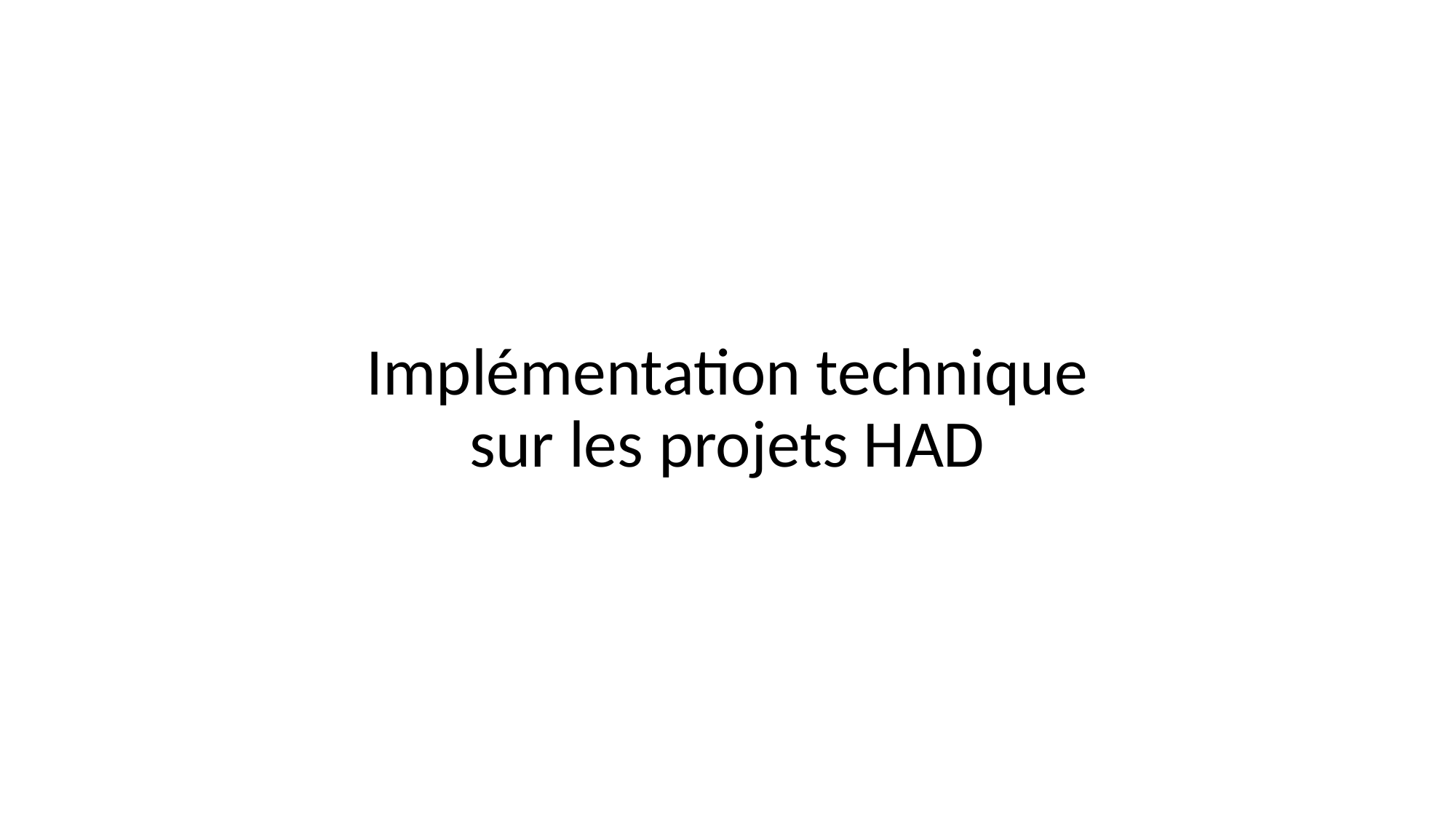

# Implémentation technique sur les projets HAD